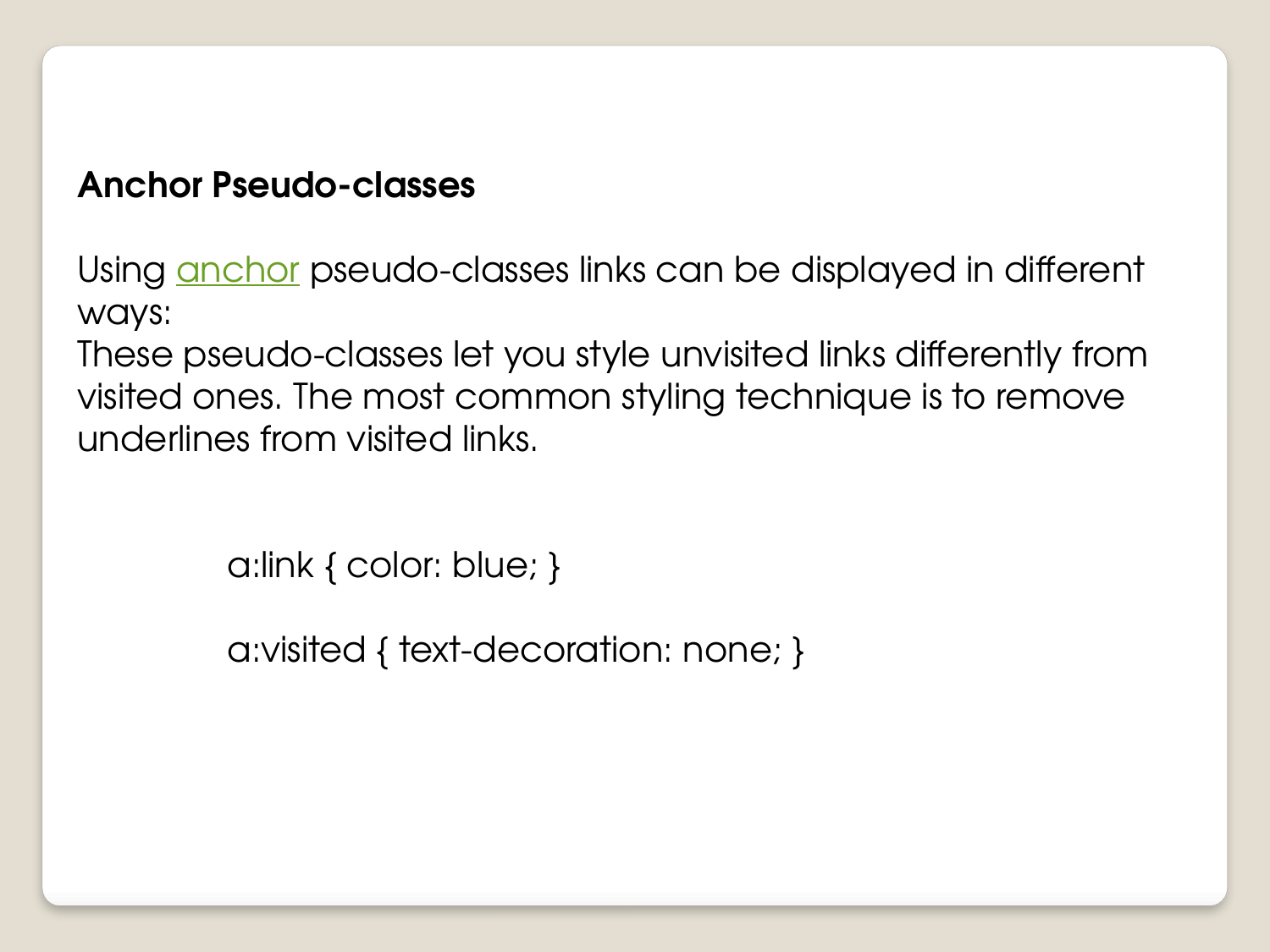

Anchor Pseudo-classes

Using anchor pseudo-classes links can be displayed in different ways:
These pseudo-classes let you style unvisited links differently from visited ones. The most common styling technique is to remove underlines from visited links.
a:link { color: blue; }

a:visited { text-decoration: none; }